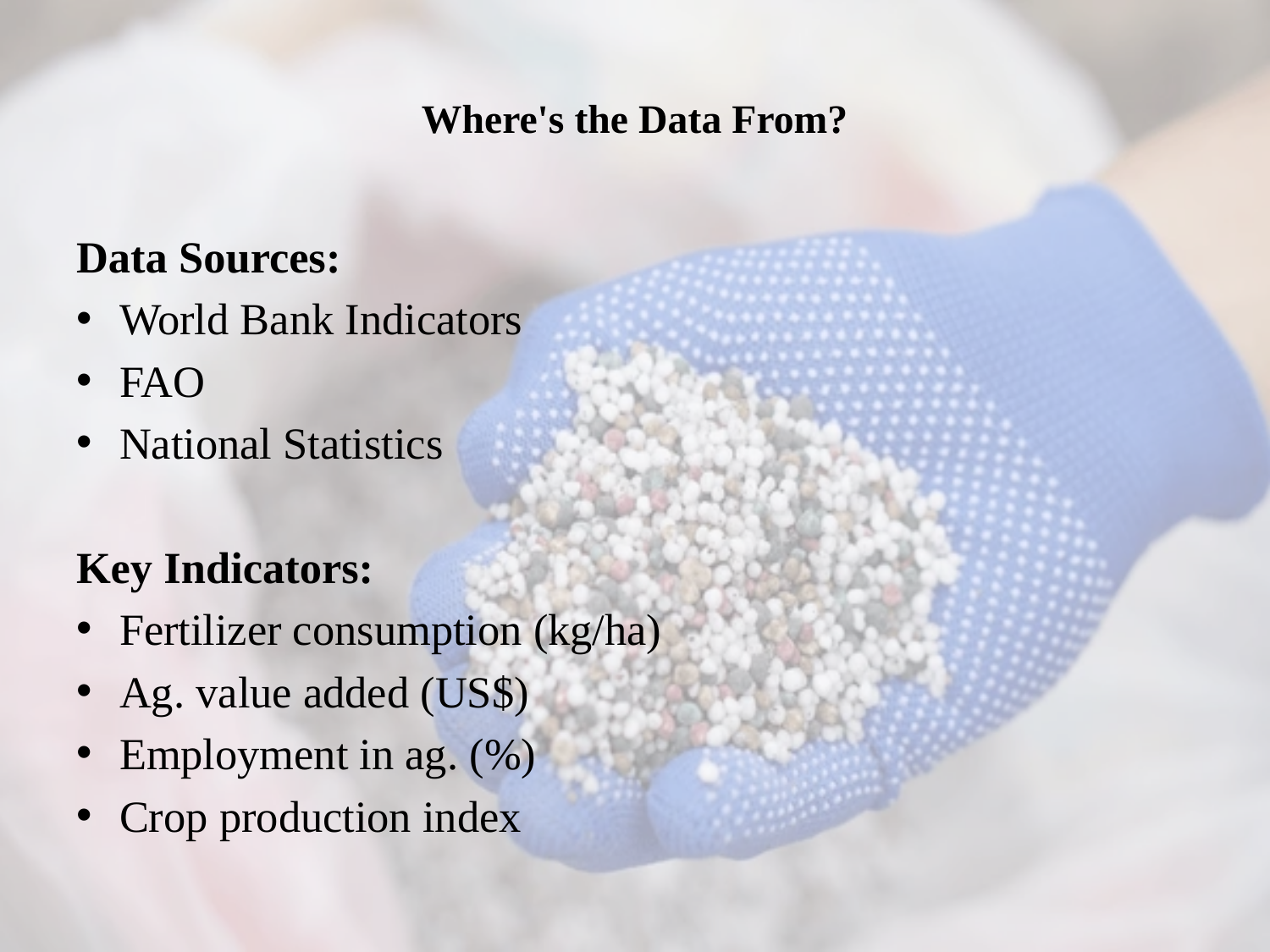

# Where's the Data From?
Data Sources:
World Bank Indicators
FAO
National Statistics

Key Indicators:
Fertilizer consumption (kg/ha)
Ag. value added (US$)
Employment in ag. (%)
Crop production index